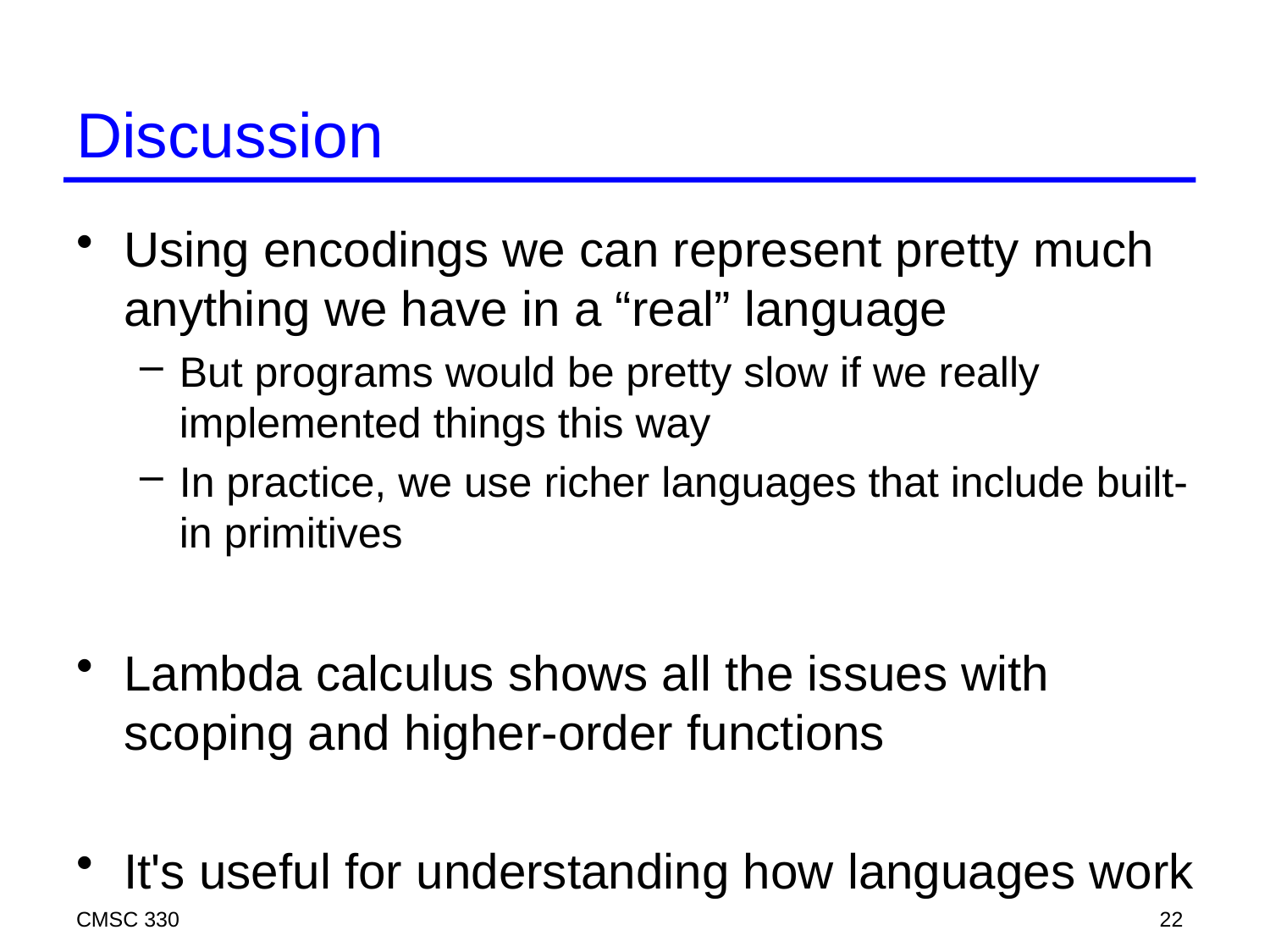

# Discussion
Using encodings we can represent pretty much anything we have in a “real” language
But programs would be pretty slow if we really implemented things this way
In practice, we use richer languages that include built-in primitives

Lambda calculus shows all the issues with scoping and higher-order functions

It's useful for understanding how languages work
CMSC 330
22